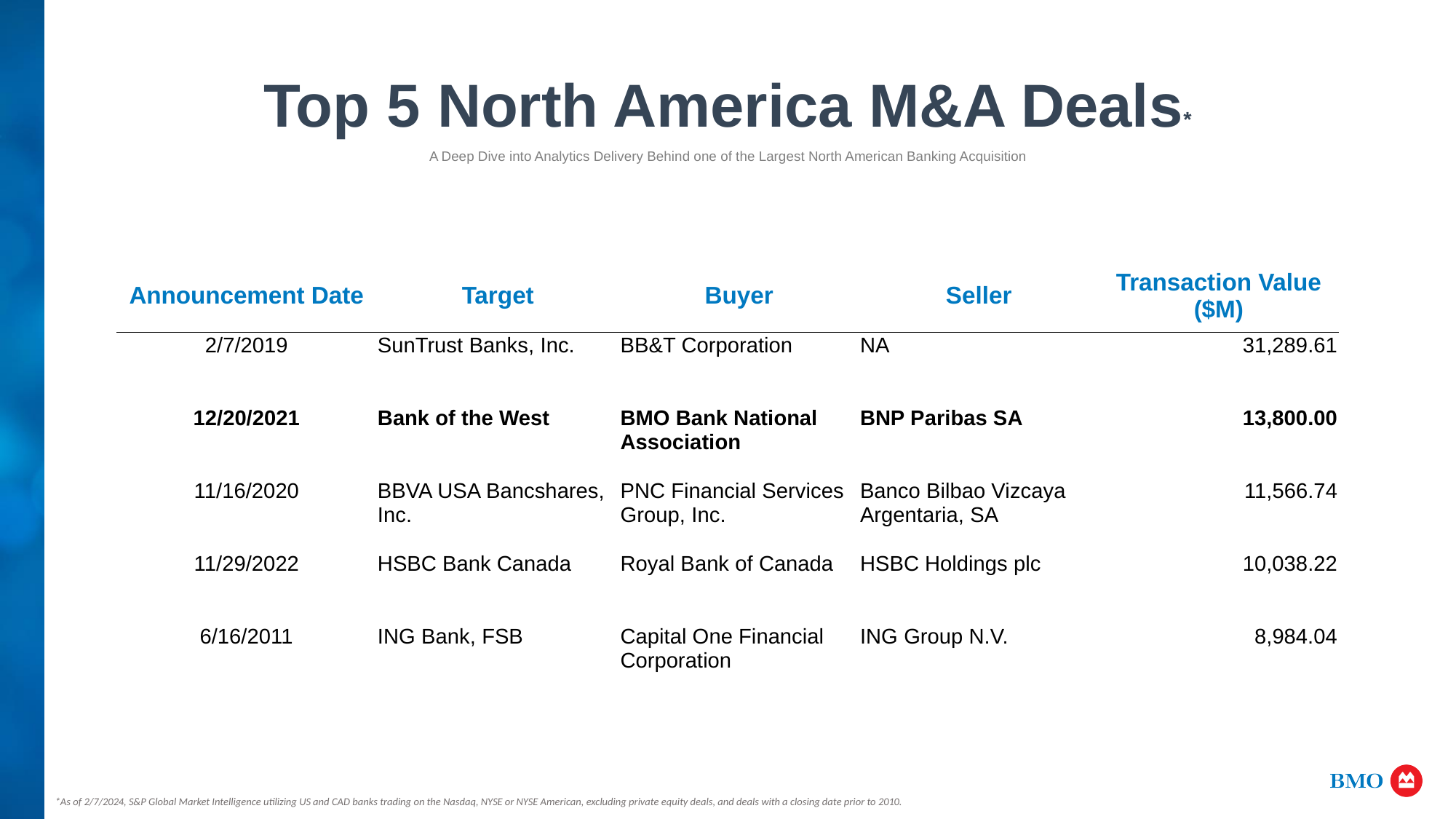

Top 5 North America M&A Deals*
A Deep Dive into Analytics Delivery Behind one of the Largest North American Banking Acquisition
| Announcement Date | Target | Buyer | Seller | Transaction Value ($M) |
| --- | --- | --- | --- | --- |
| 2/7/2019 | SunTrust Banks, Inc. | BB&T Corporation | NA | 31,289.61 |
| 12/20/2021 | Bank of the West | BMO Bank National Association | BNP Paribas SA | 13,800.00 |
| 11/16/2020 | BBVA USA Bancshares, Inc. | PNC Financial Services Group, Inc. | Banco Bilbao Vizcaya Argentaria, SA | 11,566.74 |
| 11/29/2022 | HSBC Bank Canada | Royal Bank of Canada | HSBC Holdings plc | 10,038.22 |
| 6/16/2011 | ING Bank, FSB | Capital One Financial Corporation | ING Group N.V. | 8,984.04 |
*As of 2/7/2024, S&P Global Market Intelligence utilizing US and CAD banks trading on the Nasdaq, NYSE or NYSE American, excluding private equity deals, and deals with a closing date prior to 2010.